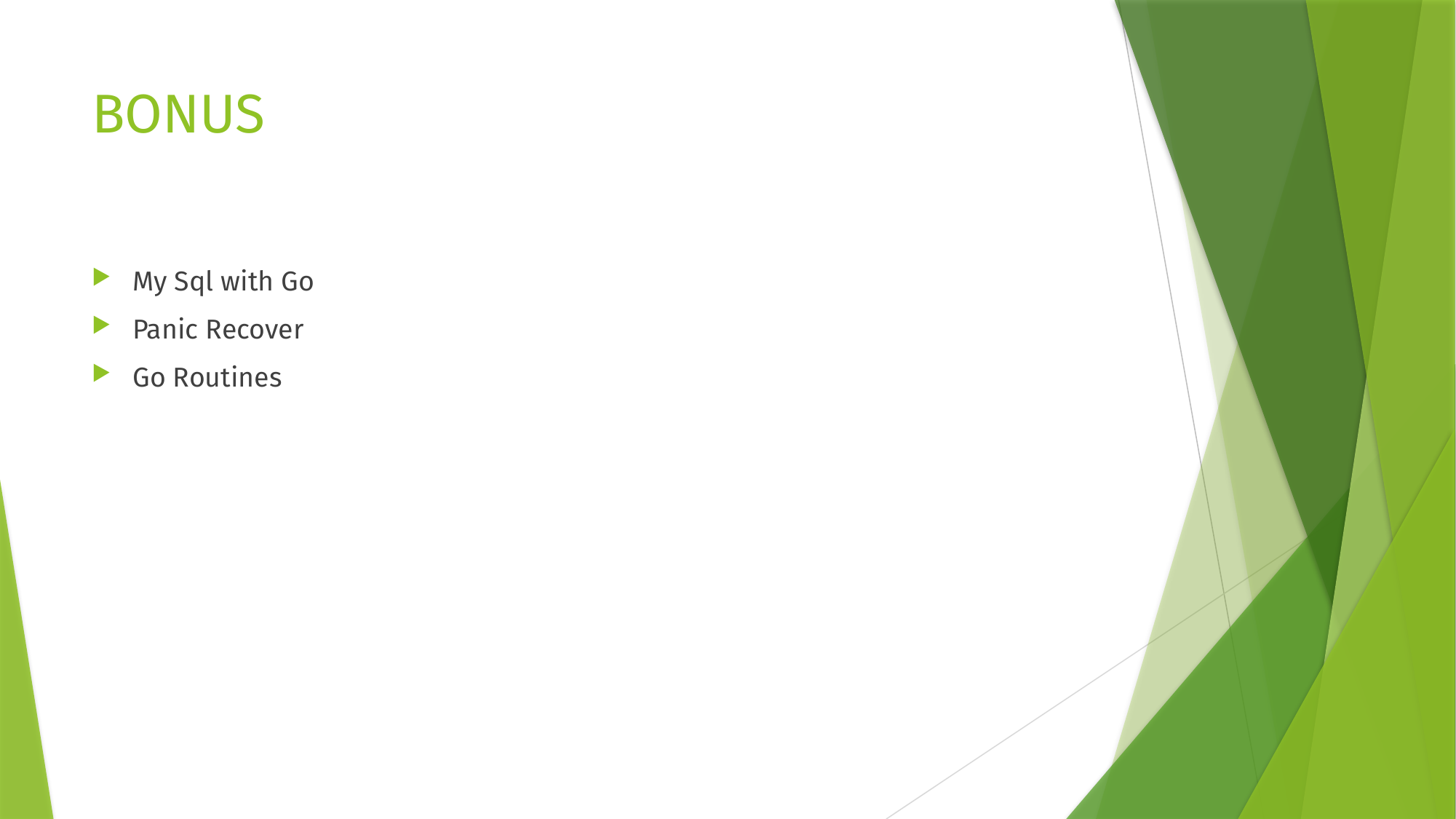

# BONUS
My Sql with Go
Panic Recover
Go Routines